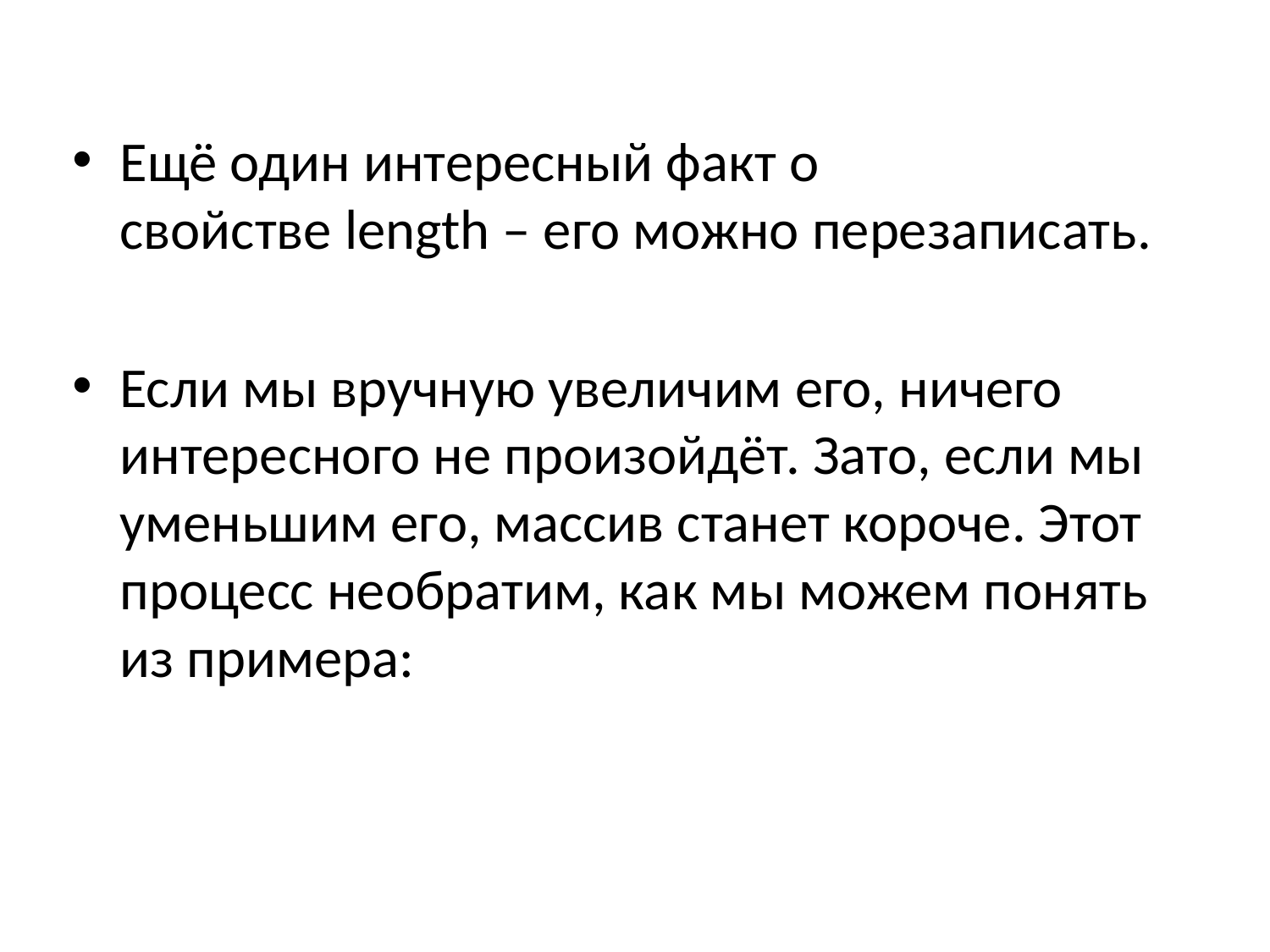

Ещё один интересный факт о свойстве length – его можно перезаписать.

Если мы вручную увеличим его, ничего интересного не произойдёт. Зато, если мы уменьшим его, массив станет короче. Этот процесс необратим, как мы можем понять из примера: